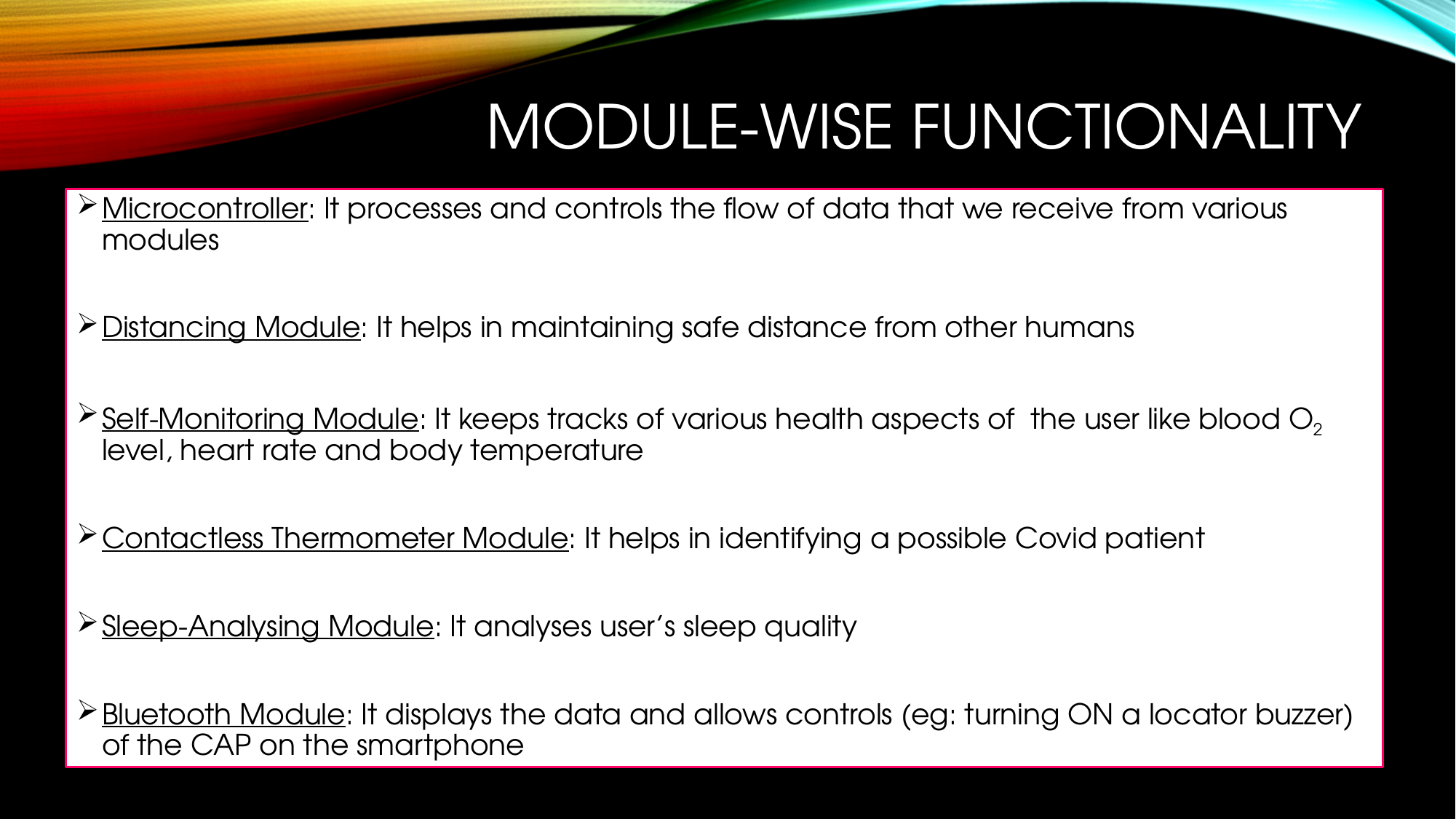

# Module-wise Functionality
Microcontroller: It processes and controls the flow of data that we receive from various modules

Distancing Module: It helps in maintaining safe distance from other humans

Self-Monitoring Module: It keeps tracks of various health aspects of  the user like blood O2 level, heart rate and body temperature

Contactless Thermometer Module: It helps in identifying a possible Covid patient

Sleep-Analysing Module: It analyses user’s sleep quality

Bluetooth Module: It displays the data and allows controls (eg: turning ON a locator buzzer) of the CAP on the smartphone